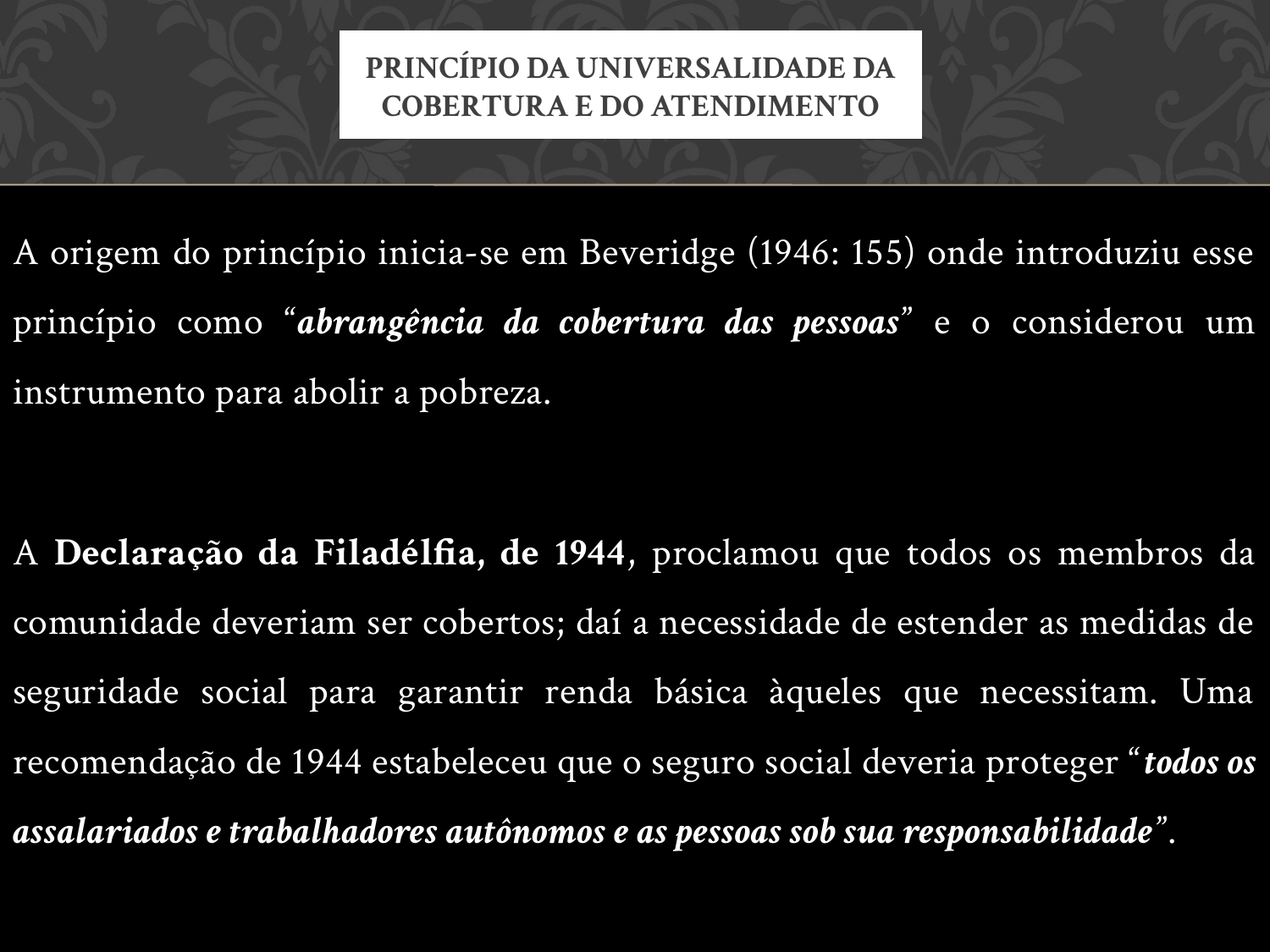

# Princípio da universalidade da cobertura e do atendimento
A origem do princípio inicia-se em Beveridge (1946: 155) onde introduziu esse princípio como “abrangência da cobertura das pessoas” e o considerou um instrumento para abolir a pobreza.

A Declaração da Filadélfia, de 1944, proclamou que todos os membros da comunidade deveriam ser cobertos; daí a necessidade de estender as medidas de seguridade social para garantir renda básica àqueles que necessitam. Uma recomendação de 1944 estabeleceu que o seguro social deveria proteger “todos os assalariados e trabalhadores autônomos e as pessoas sob sua responsabilidade”.